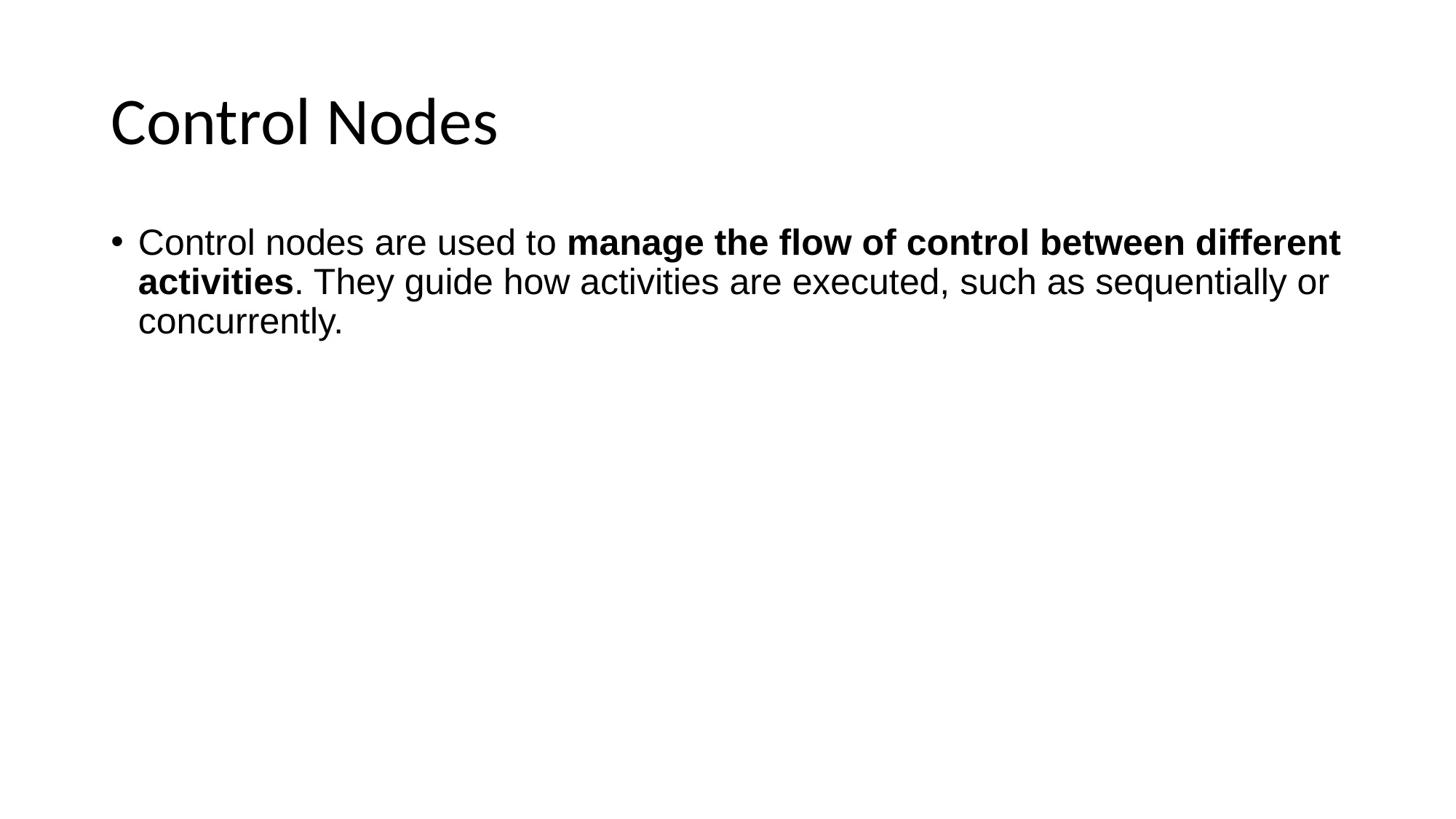

# Control Nodes
Control nodes are used to manage the flow of control between different activities. They guide how activities are executed, such as sequentially or concurrently.